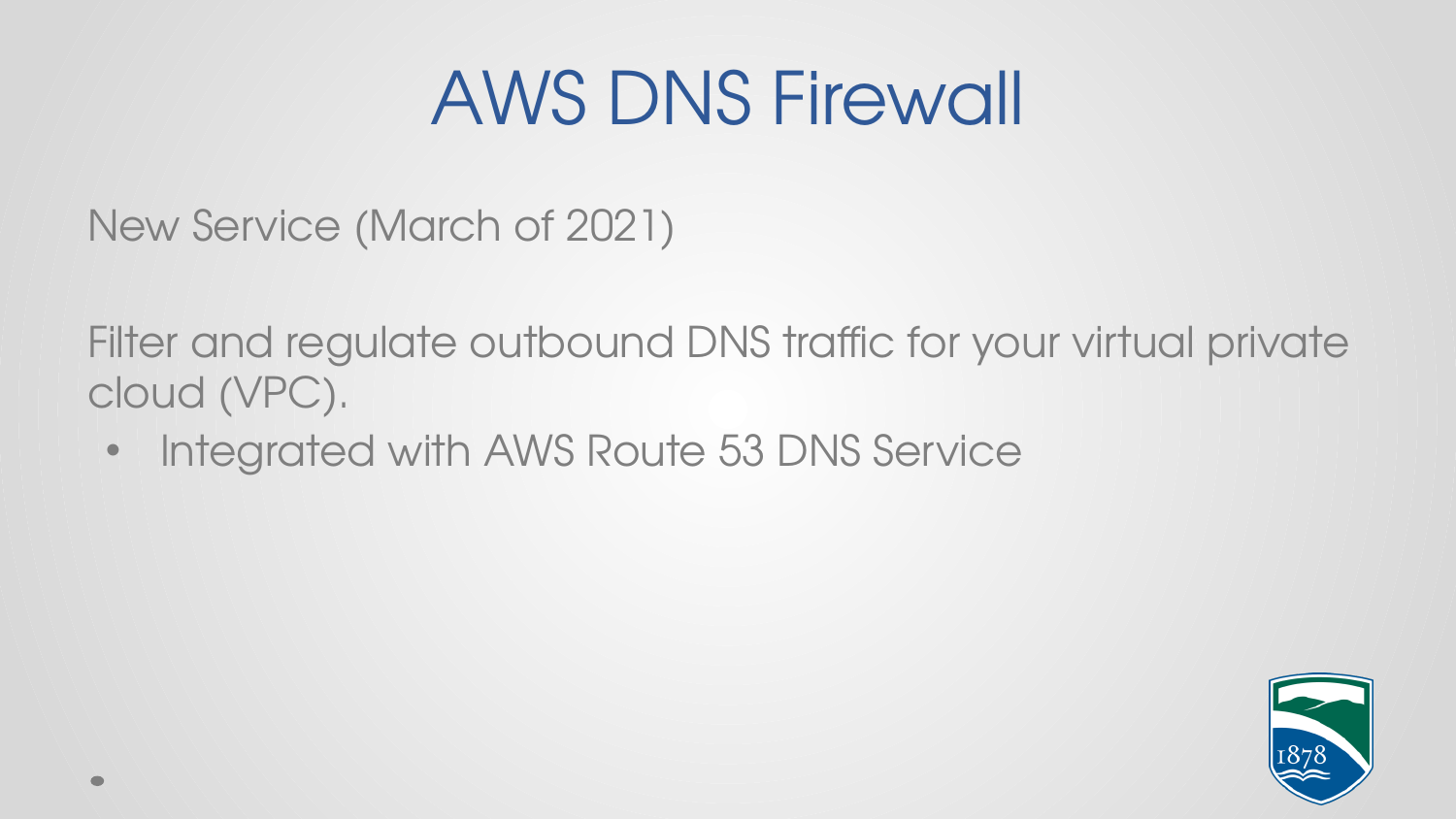

# AWS DNS Firewall
New Service (March of 2021)

Filter and regulate outbound DNS traffic for your virtual private cloud (VPC).
Integrated with AWS Route 53 DNS Service